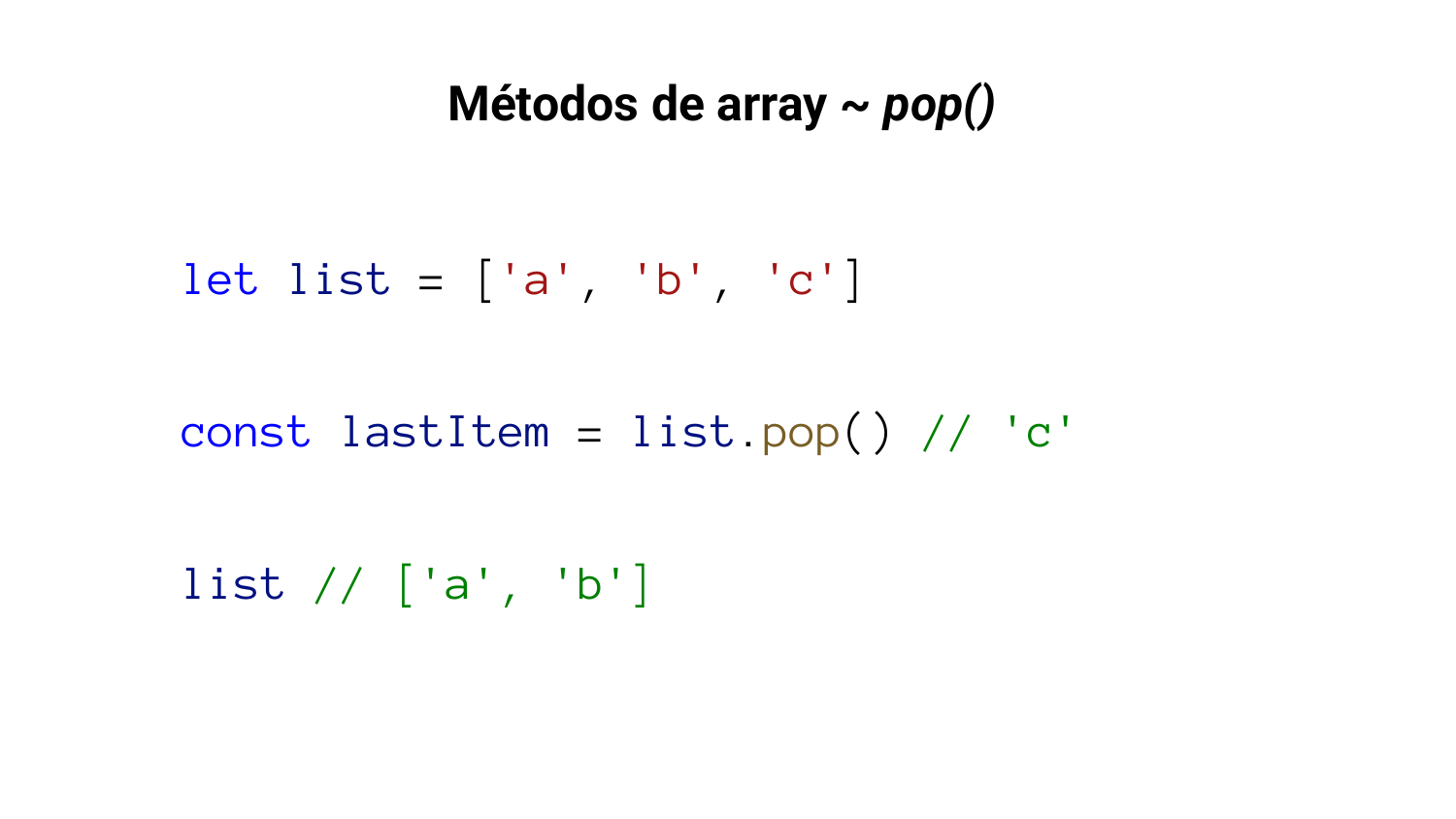

Métodos de array ~ pop()
let list = ['a', 'b', 'c']

const lastItem = list.pop() // 'c'

list // ['a', 'b']